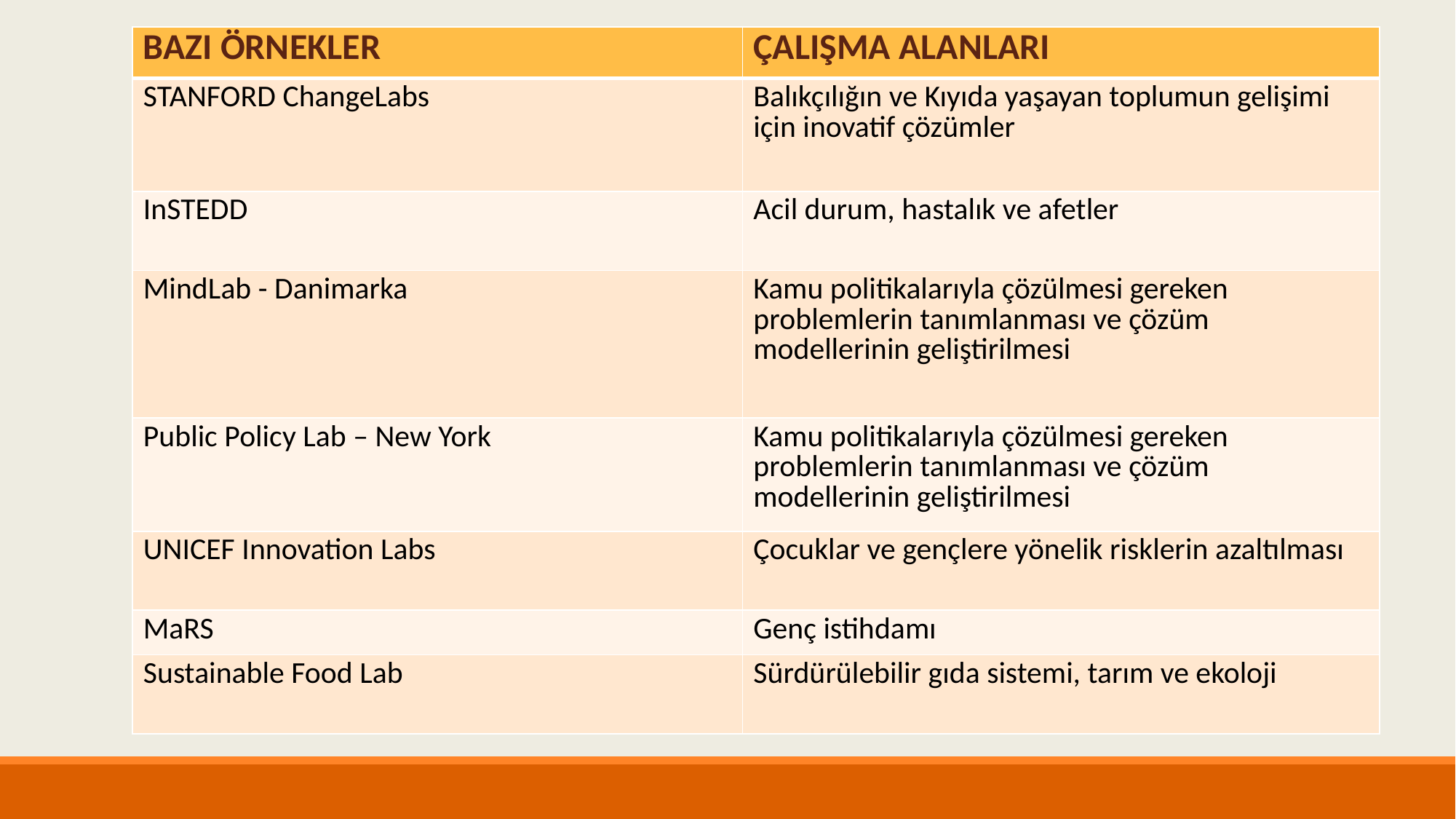

| BAZI ÖRNEKLER | ÇALIŞMA ALANLARI |
| --- | --- |
| STANFORD ChangeLabs | Balıkçılığın ve Kıyıda yaşayan toplumun gelişimi için inovatif çözümler |
| InSTEDD | Acil durum, hastalık ve afetler |
| MindLab - Danimarka | Kamu politikalarıyla çözülmesi gereken problemlerin tanımlanması ve çözüm modellerinin geliştirilmesi |
| Public Policy Lab – New York | Kamu politikalarıyla çözülmesi gereken problemlerin tanımlanması ve çözüm modellerinin geliştirilmesi |
| UNICEF Innovation Labs | Çocuklar ve gençlere yönelik risklerin azaltılması |
| MaRS | Genç istihdamı |
| Sustainable Food Lab | Sürdürülebilir gıda sistemi, tarım ve ekoloji |
# ÖRNEKLER